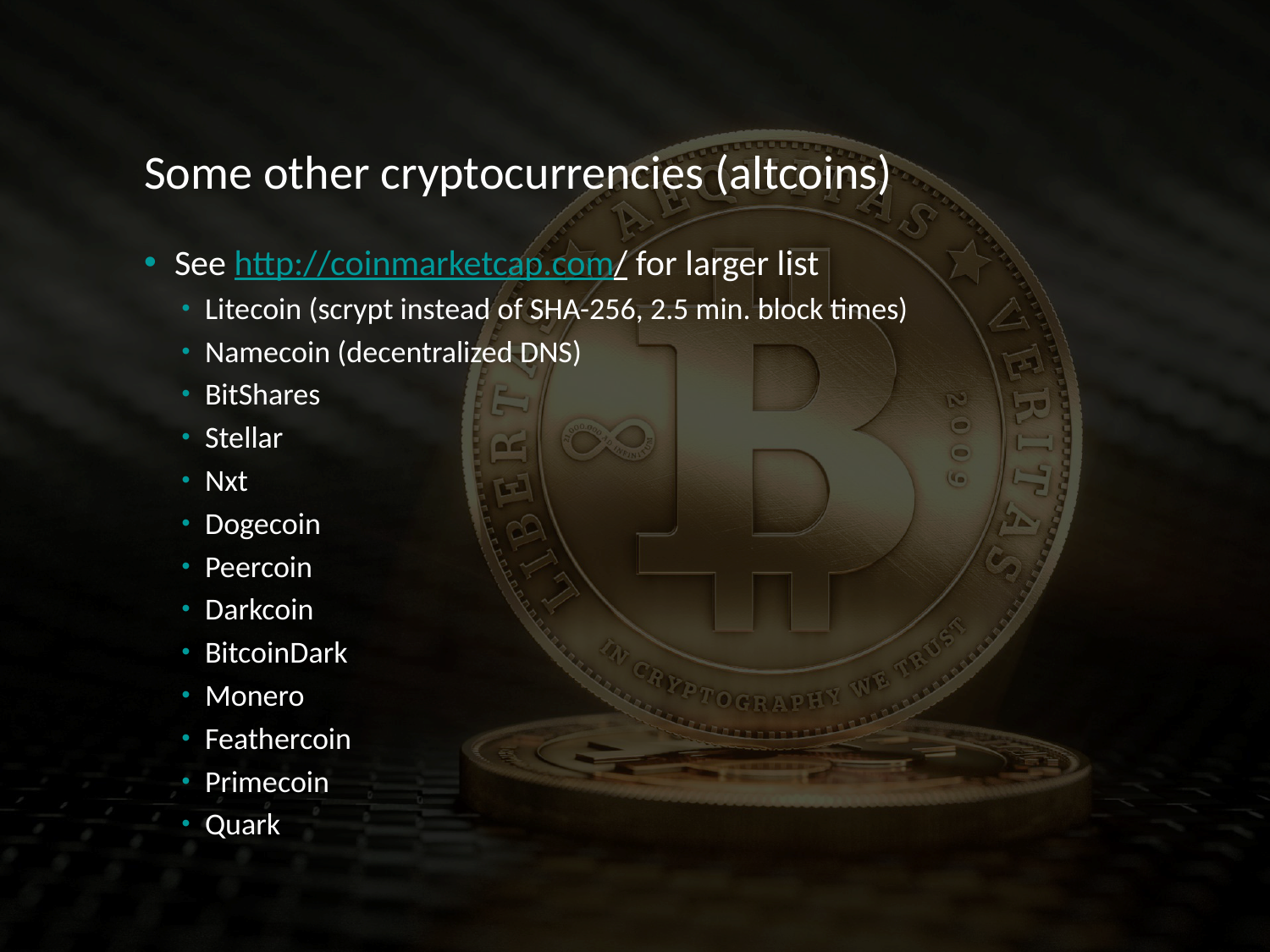

# Some other cryptocurrencies (altcoins)
See http://coinmarketcap.com/ for larger list
Litecoin (scrypt instead of SHA-256, 2.5 min. block times)
Namecoin (decentralized DNS)
BitShares
Stellar
Nxt
Dogecoin
Peercoin
Darkcoin
BitcoinDark
Monero
Feathercoin
Primecoin
Quark

23